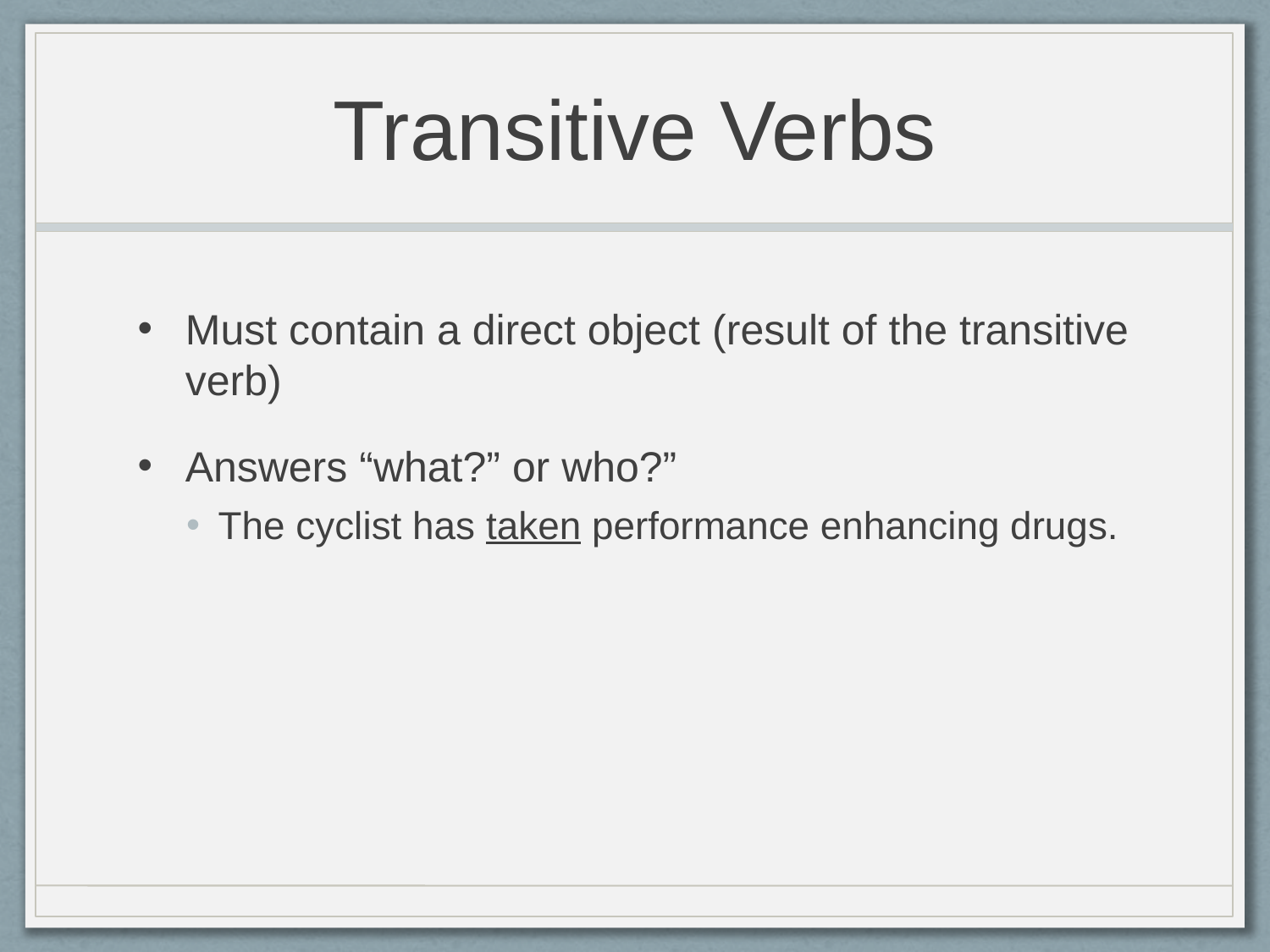

# Transitive Verbs
Must contain a direct object (result of the transitive verb)
Answers “what?” or who?”
The cyclist has taken performance enhancing drugs.